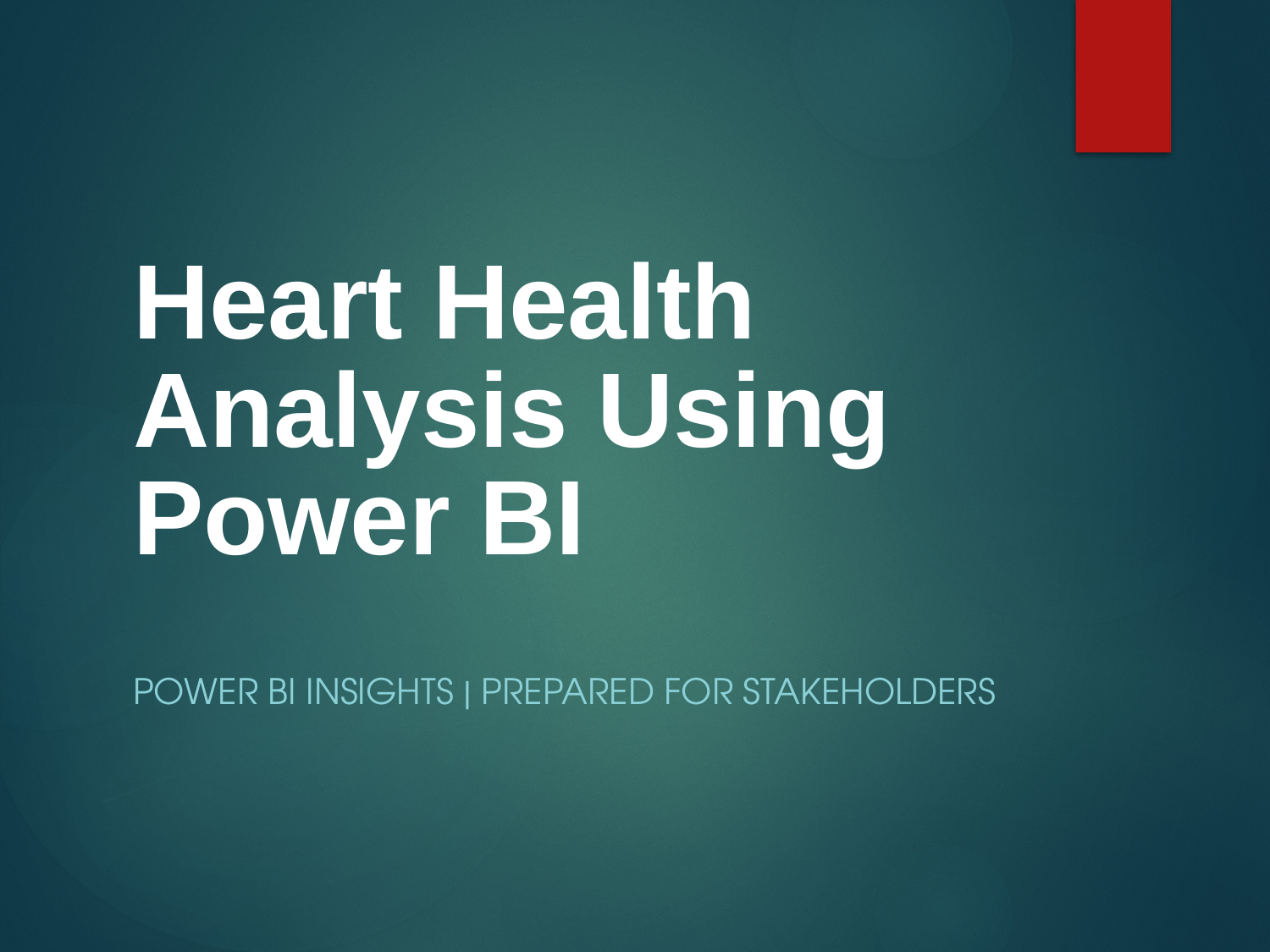

# Heart Health Analysis Using Power BI
Power BI Insights | Prepared for Stakeholders